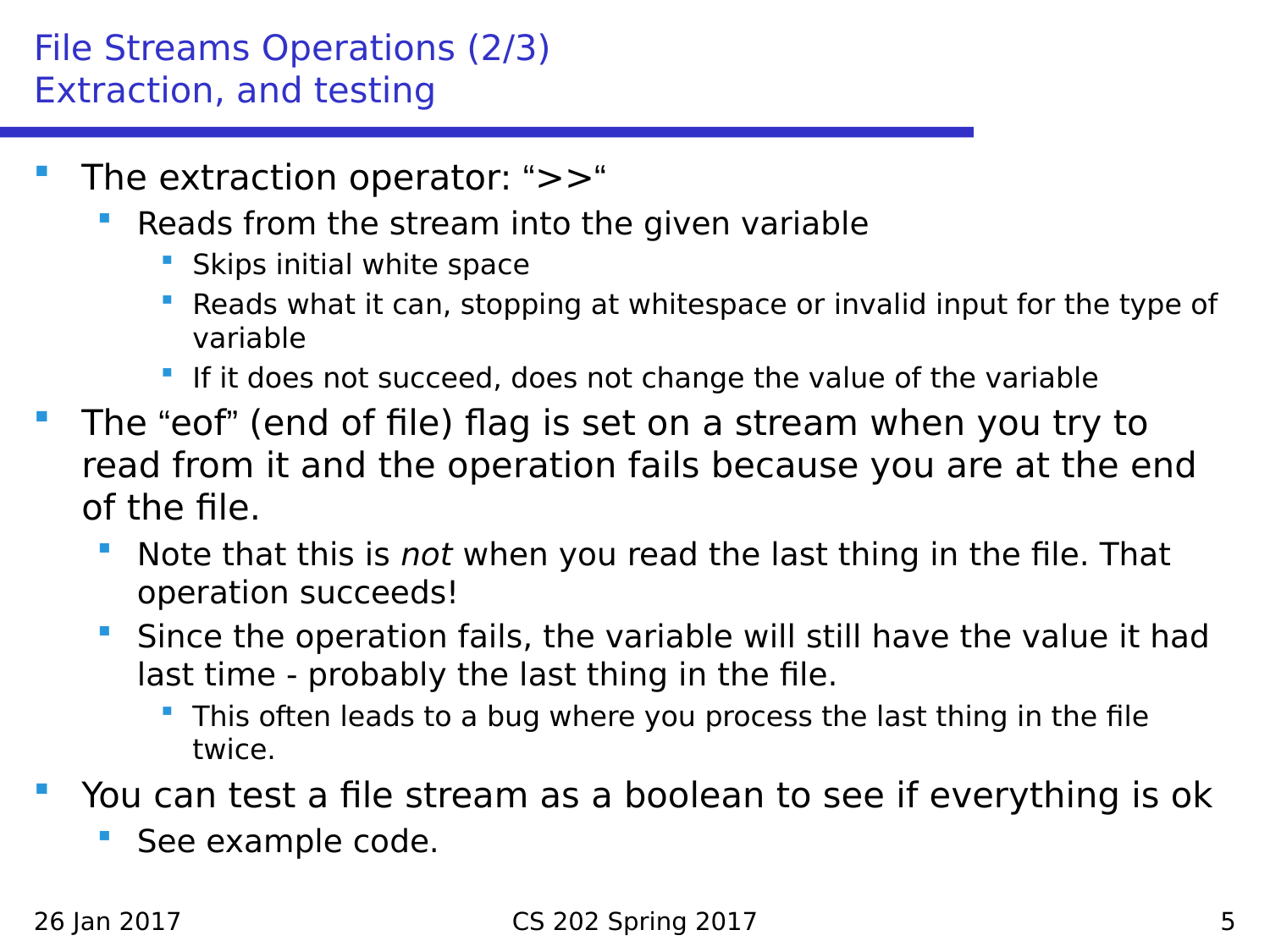

# File Streams Operations (2/3) Extraction, and testing
The extraction operator: “>>“
Reads from the stream into the given variable
Skips initial white space
Reads what it can, stopping at whitespace or invalid input for the type of variable
If it does not succeed, does not change the value of the variable
The “eof” (end of file) flag is set on a stream when you try to read from it and the operation fails because you are at the end of the file.
Note that this is not when you read the last thing in the file. That operation succeeds!
Since the operation fails, the variable will still have the value it had last time - probably the last thing in the file.
This often leads to a bug where you process the last thing in the file twice.
You can test a file stream as a boolean to see if everything is ok
See example code.
26 Jan 2017
CS 202 Spring 2017
5